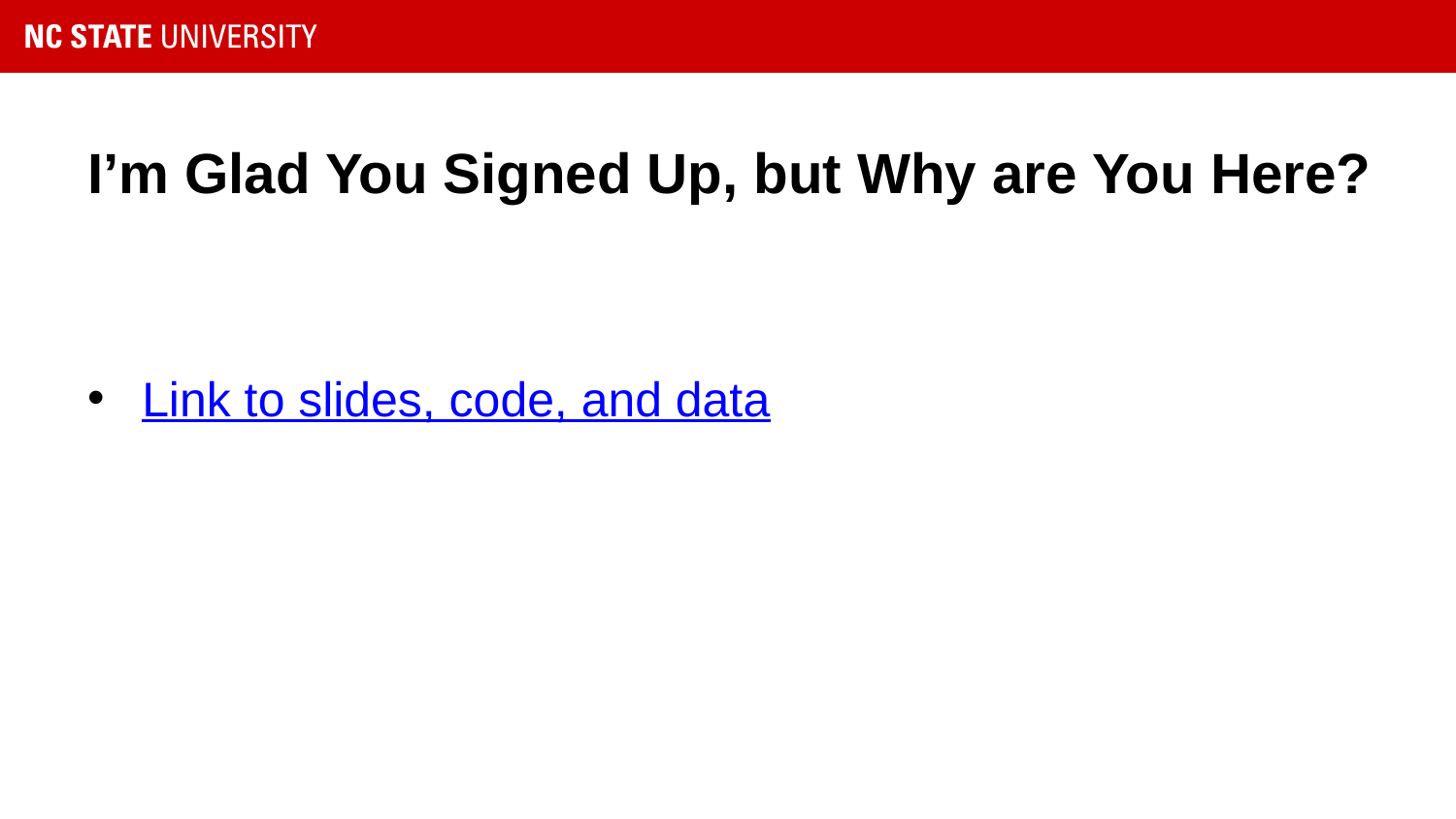

# I’m Glad You Signed Up, but Why are You Here?
Link to slides, code, and data